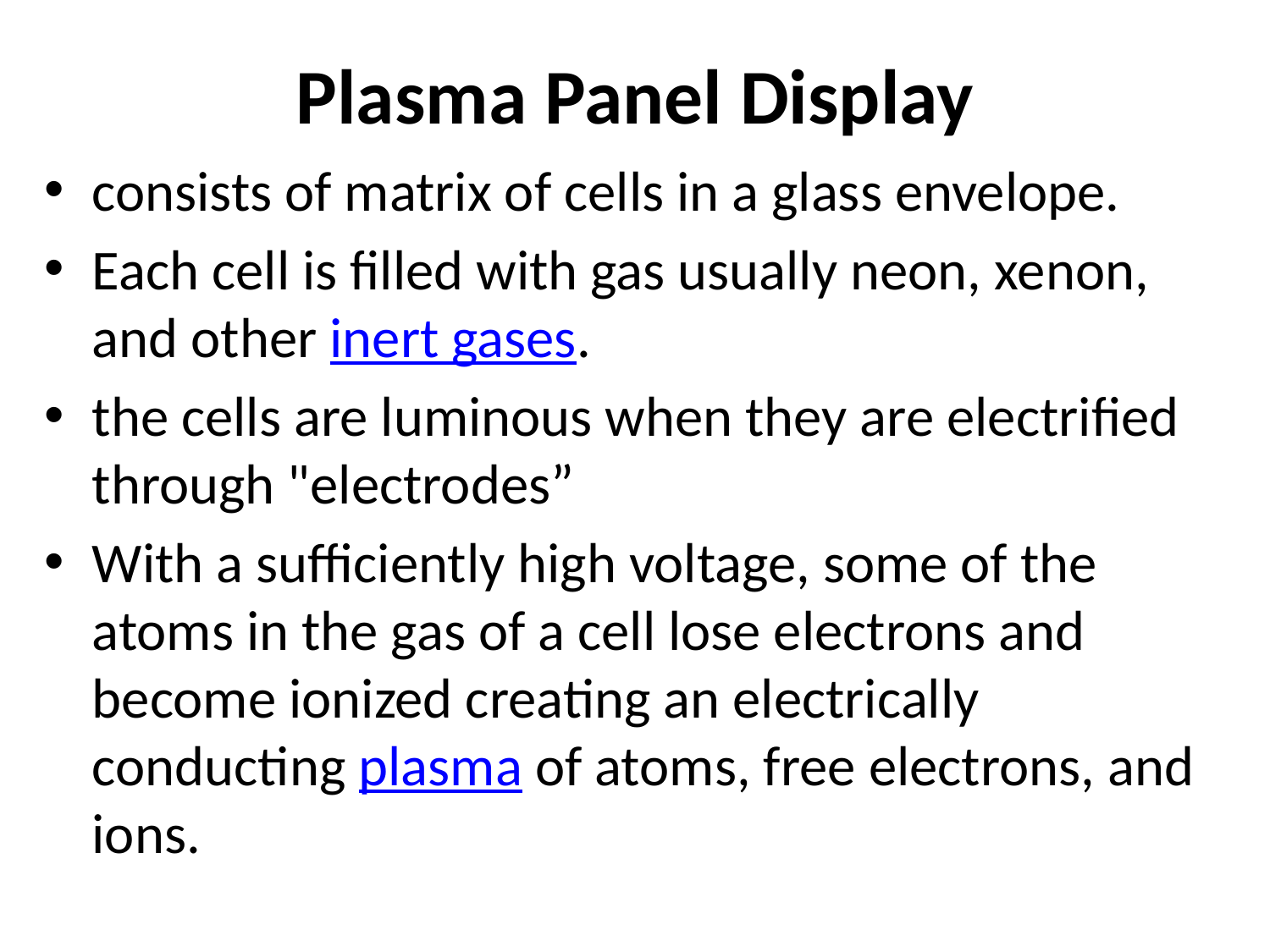

# Plasma Panel Display
consists of matrix of cells in a glass envelope.
Each cell is filled with gas usually neon, xenon, and other inert gases.
the cells are luminous when they are electrified through "electrodes”
With a sufficiently high voltage, some of the atoms in the gas of a cell lose electrons and become ionized creating an electrically conducting plasma of atoms, free electrons, and ions.